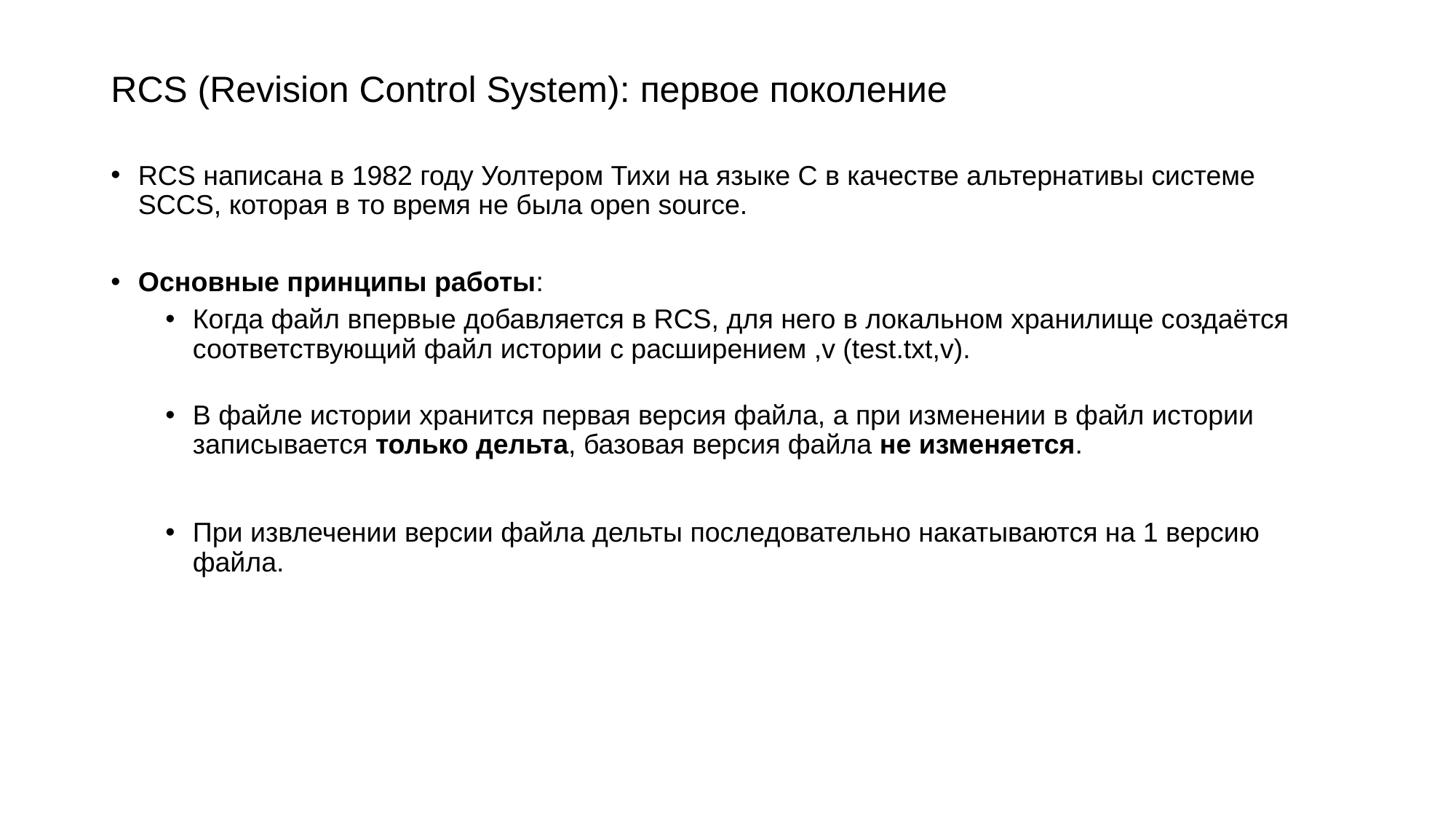

# RCS (Revision Control System): первое поколение
RCS написана в 1982 году Уолтером Тихи на языке С в качестве альтернативы системе SCCS, которая в то время не была open source.
Основные принципы работы:
Когда файл впервые добавляется в RCS, для него в локальном хранилище создаётся соответствующий файл истории с расширением ,v (test.txt,v).
В файле истории хранится первая версия файла, а при изменении в файл истории записывается только дельта, базовая версия файла не изменяется.

При извлечении версии файла дельты последовательно накатываются на 1 версию файла.